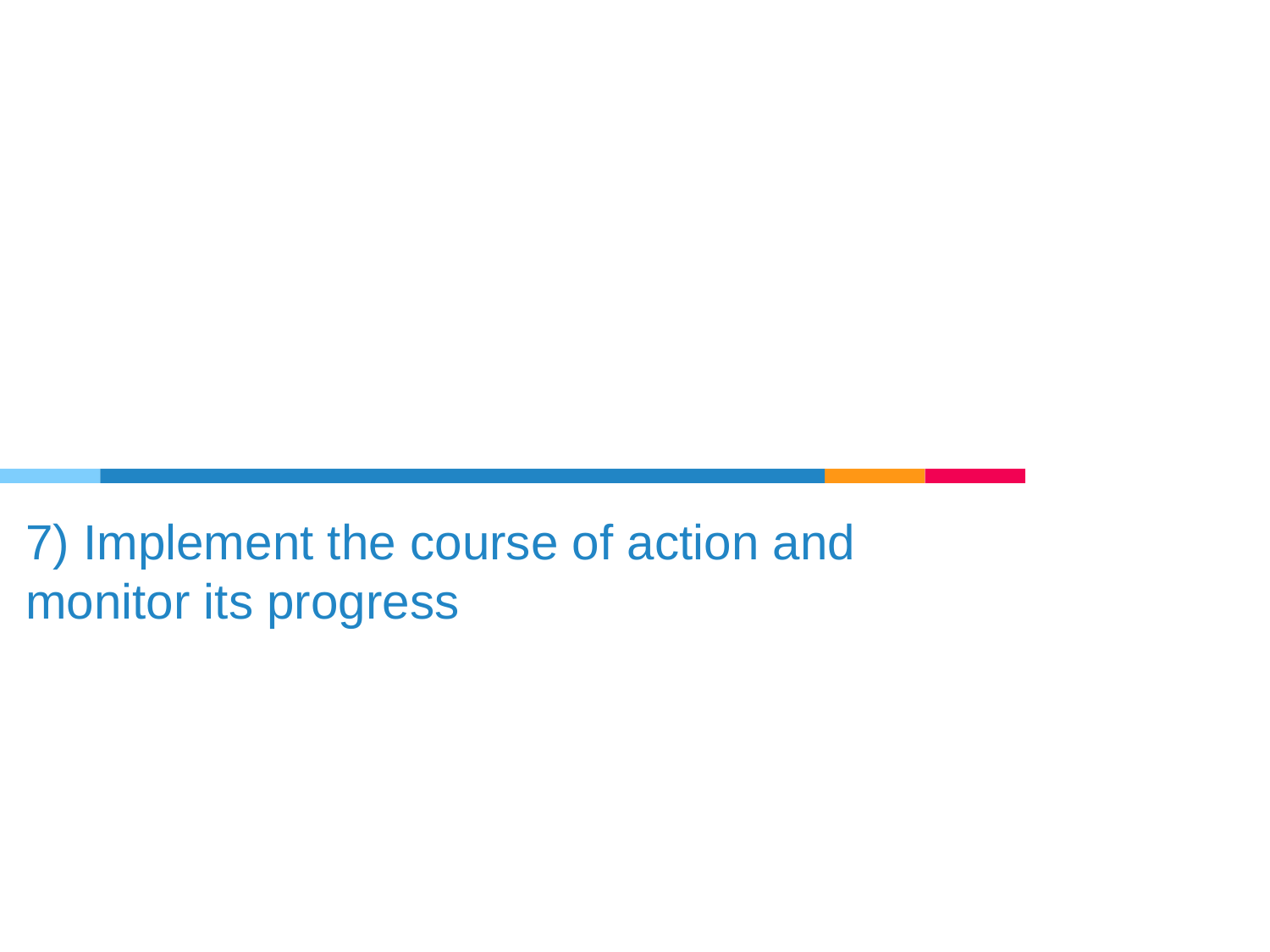

# 7) Implement the course of action and monitor its progress